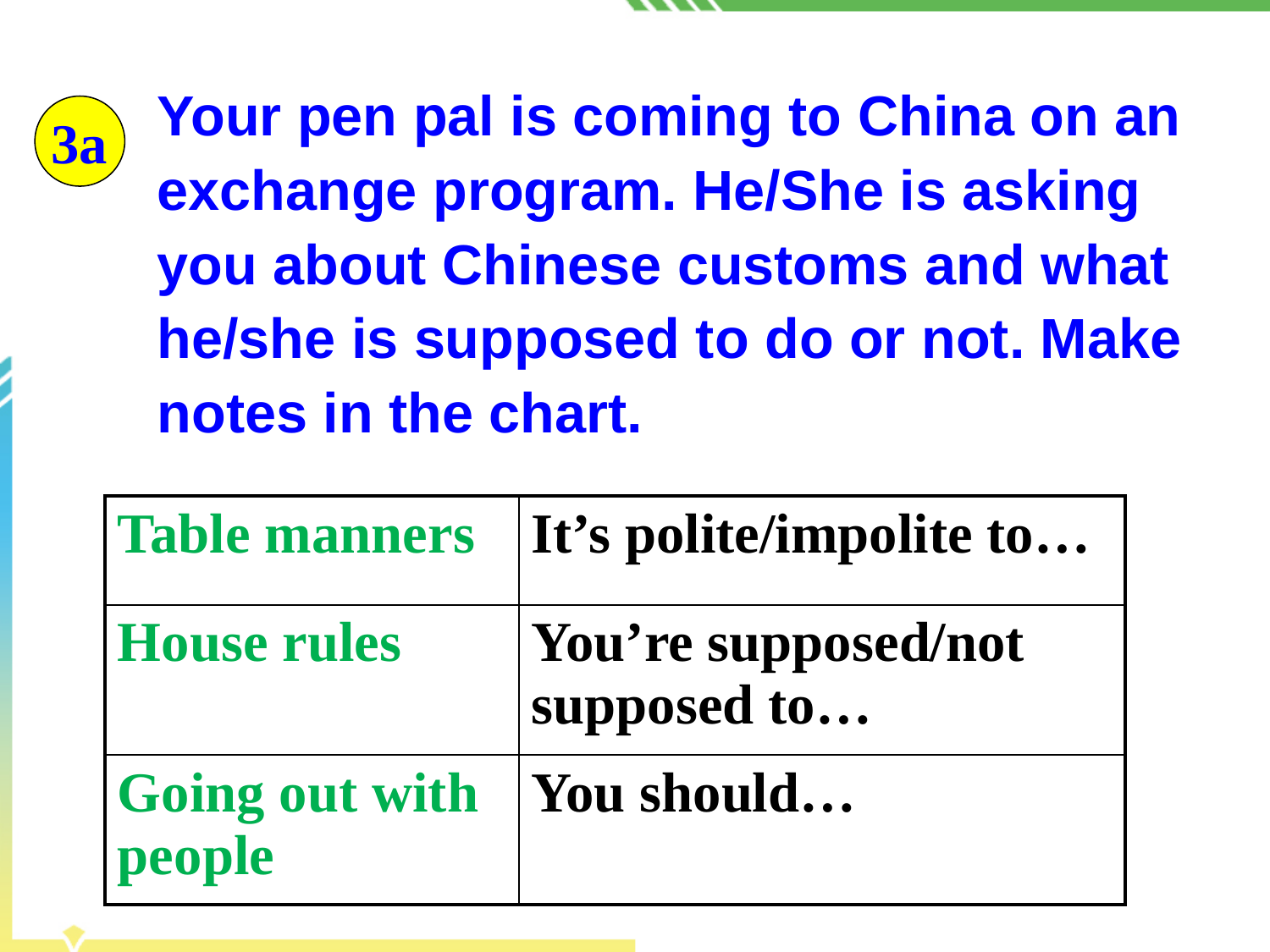

Your pen pal is coming to China on an exchange program. He/She is asking you about Chinese customs and what he/she is supposed to do or not. Make notes in the chart.
3a
| Table manners | It’s polite/impolite to… |
| --- | --- |
| House rules | You’re supposed/not supposed to… |
| Going out with people | You should… |